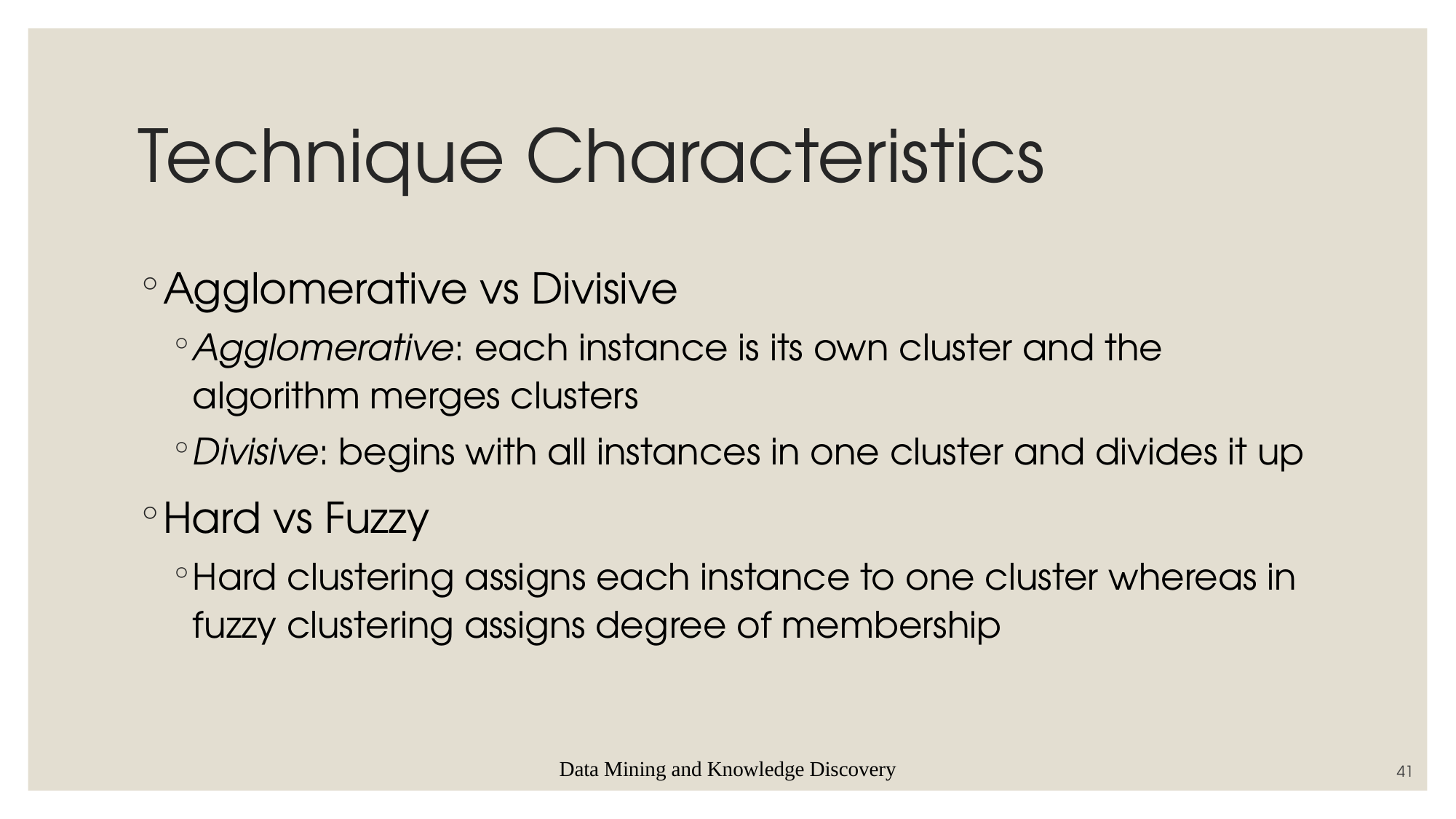

# Technique Characteristics
Agglomerative vs Divisive
Agglomerative: each instance is its own cluster and the algorithm merges clusters
Divisive: begins with all instances in one cluster and divides it up
Hard vs Fuzzy
Hard clustering assigns each instance to one cluster whereas in fuzzy clustering assigns degree of membership
Data Mining and Knowledge Discovery
41